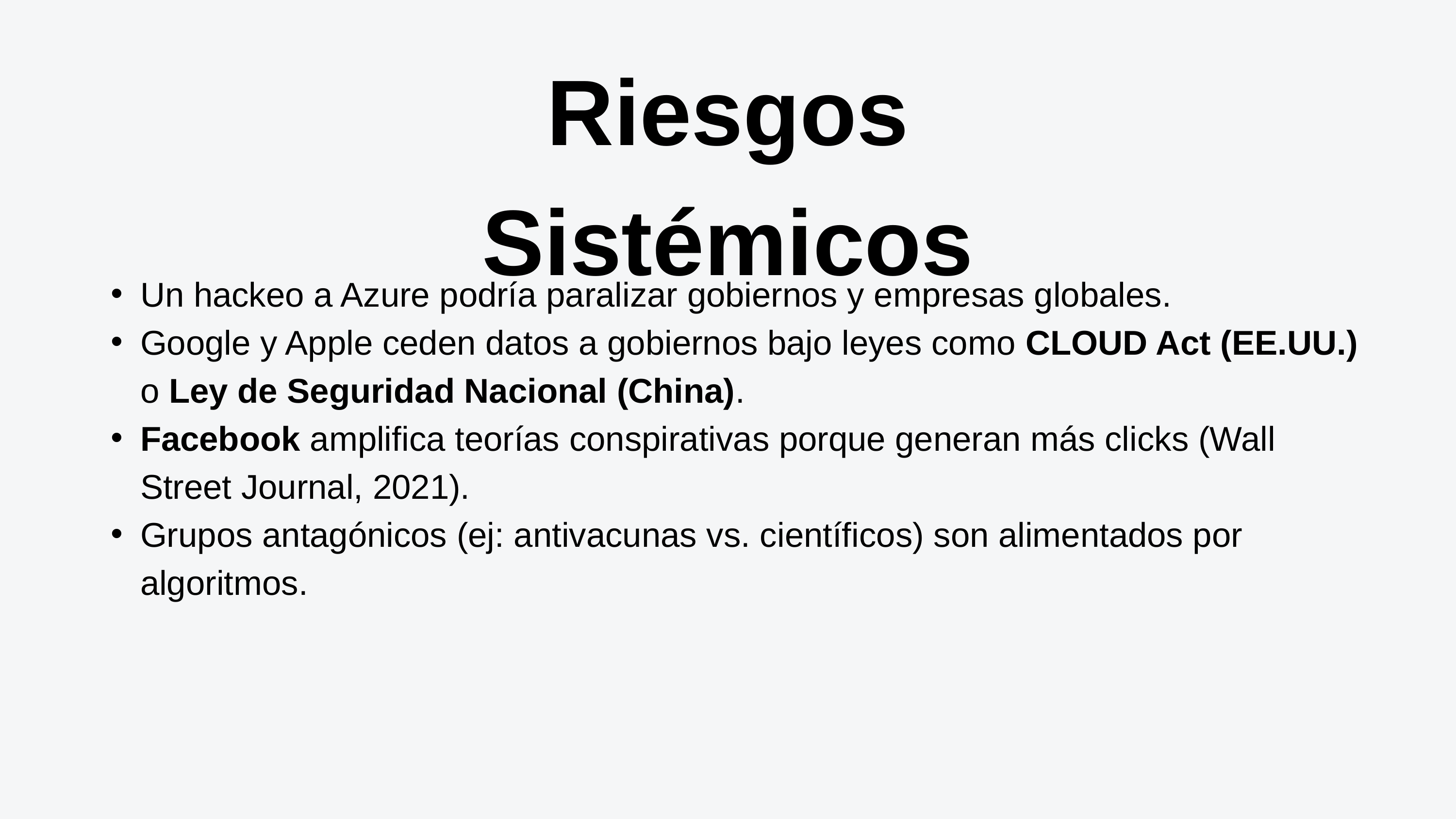

Riesgos Sistémicos
Un hackeo a Azure podría paralizar gobiernos y empresas globales.
Google y Apple ceden datos a gobiernos bajo leyes como CLOUD Act (EE.UU.) o Ley de Seguridad Nacional (China).
Facebook amplifica teorías conspirativas porque generan más clicks (Wall Street Journal, 2021).
Grupos antagónicos (ej: antivacunas vs. científicos) son alimentados por algoritmos.